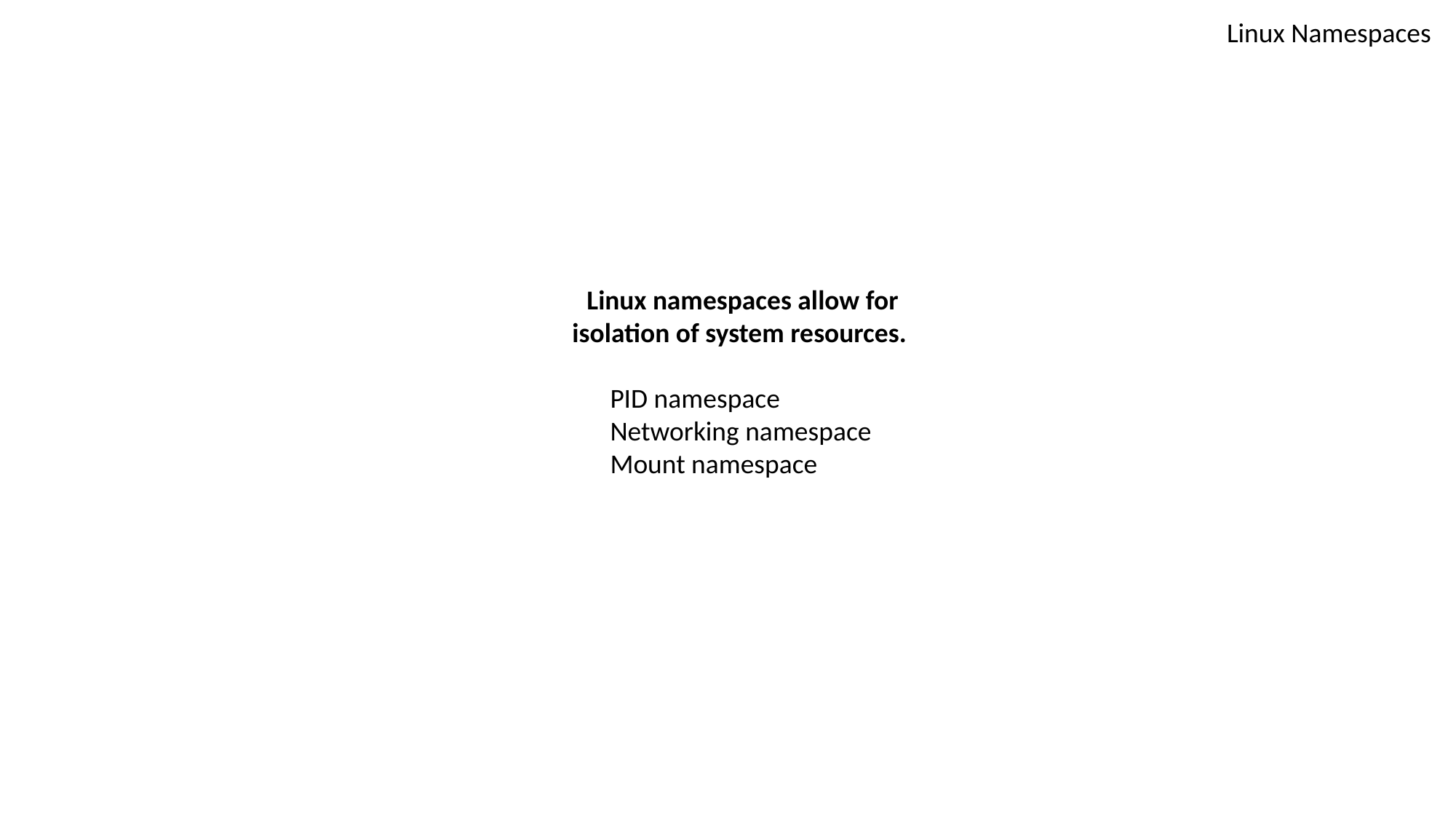

Linux Namespaces
Linux namespaces allow for isolation of system resources.

PID namespace
Networking namespace
Mount namespace